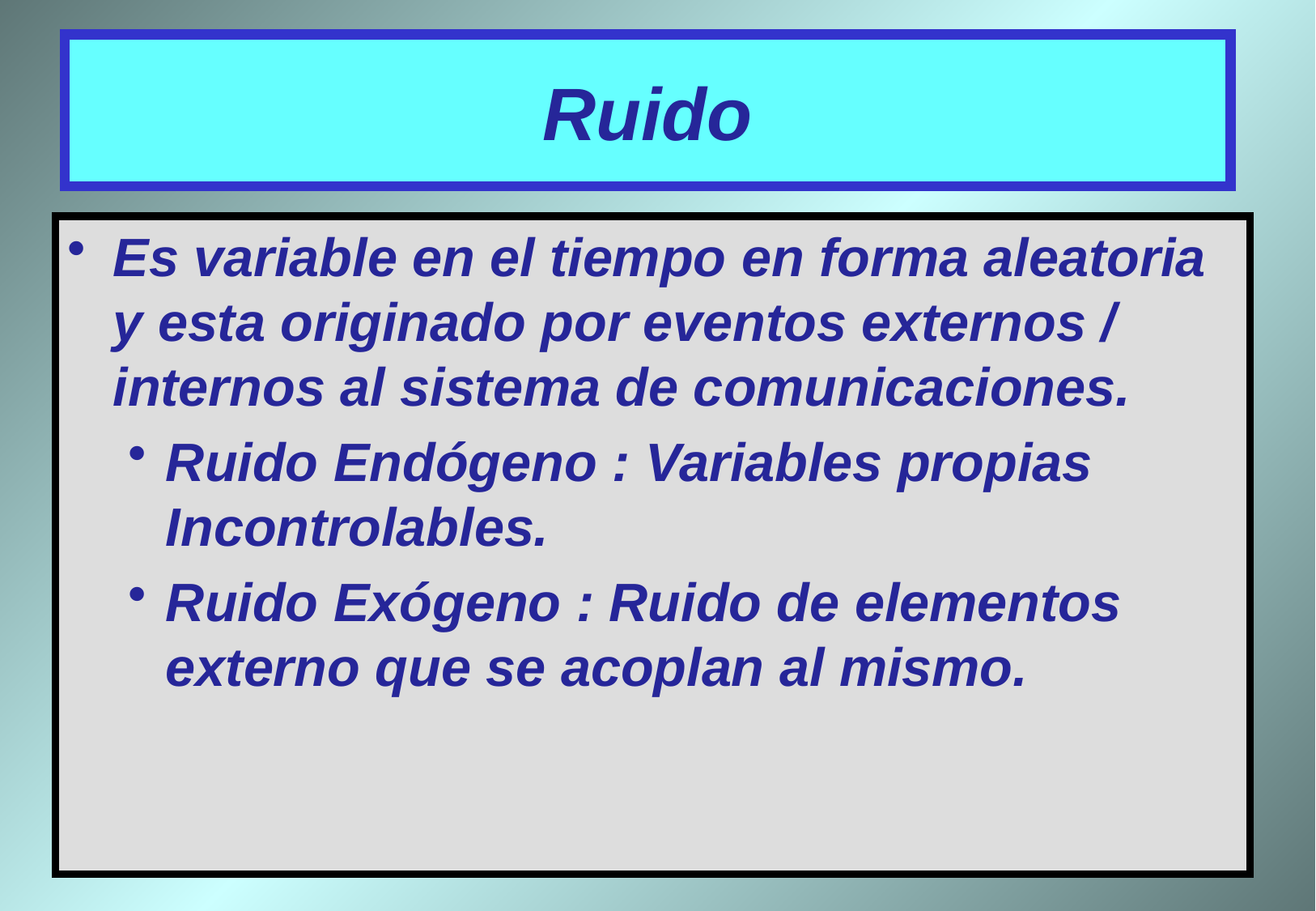

# Ruido
Es variable en el tiempo en forma aleatoria y esta originado por eventos externos / internos al sistema de comunicaciones.
Ruido Endógeno : Variables propias Incontrolables.
Ruido Exógeno : Ruido de elementos externo que se acoplan al mismo.
26